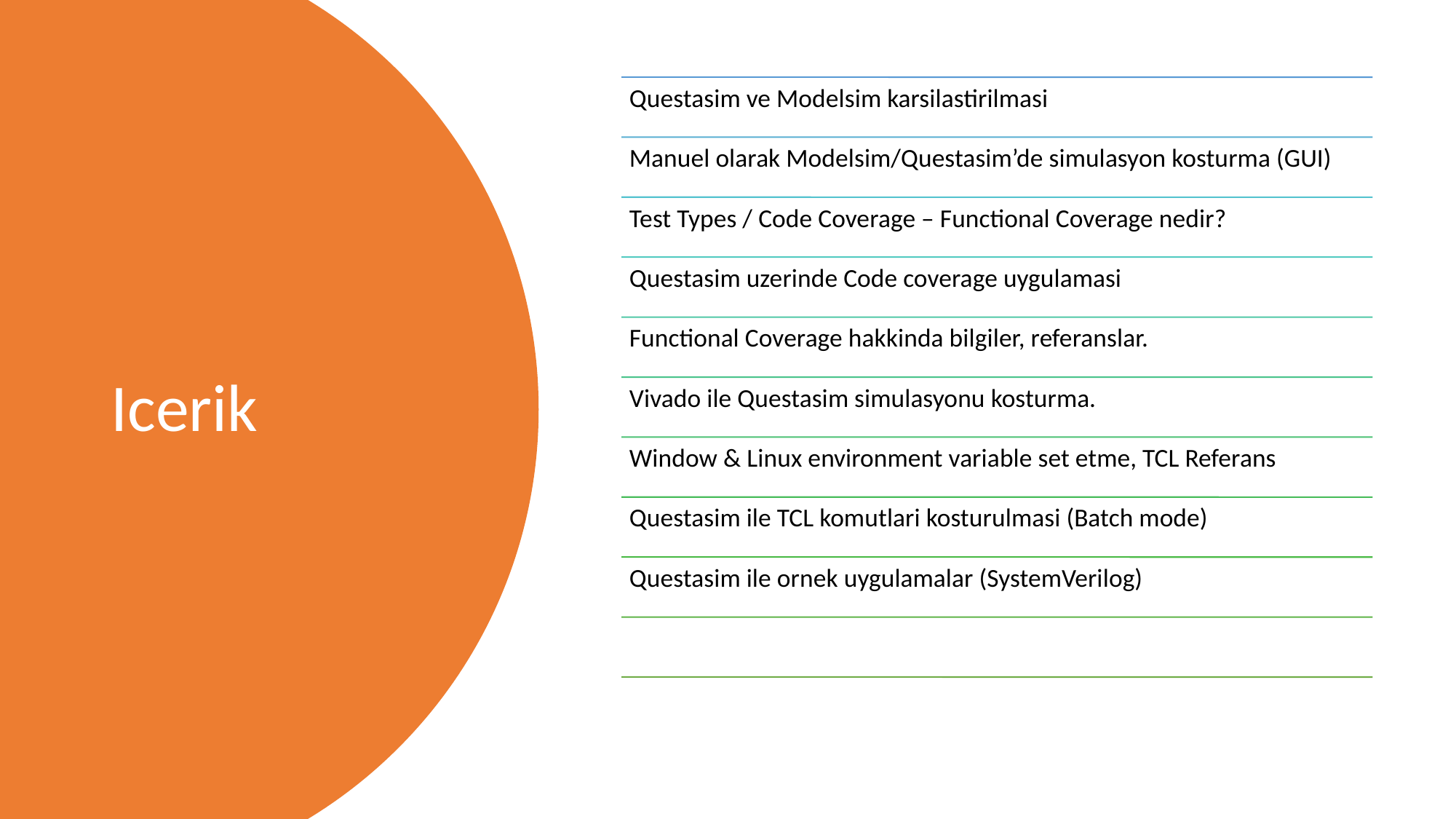

Questasim ve Modelsim karsilastirilmasi
Manuel olarak Modelsim/Questasim’de simulasyon kosturma (GUI)
Test Types / Code Coverage – Functional Coverage nedir?
Questasim uzerinde Code coverage uygulamasi
Functional Coverage hakkinda bilgiler, referanslar.
Vivado ile Questasim simulasyonu kosturma.
Window & Linux environment variable set etme, TCL Referans
Questasim ile TCL komutlari kosturulmasi (Batch mode)
Questasim ile ornek uygulamalar (SystemVerilog)

# Icerik